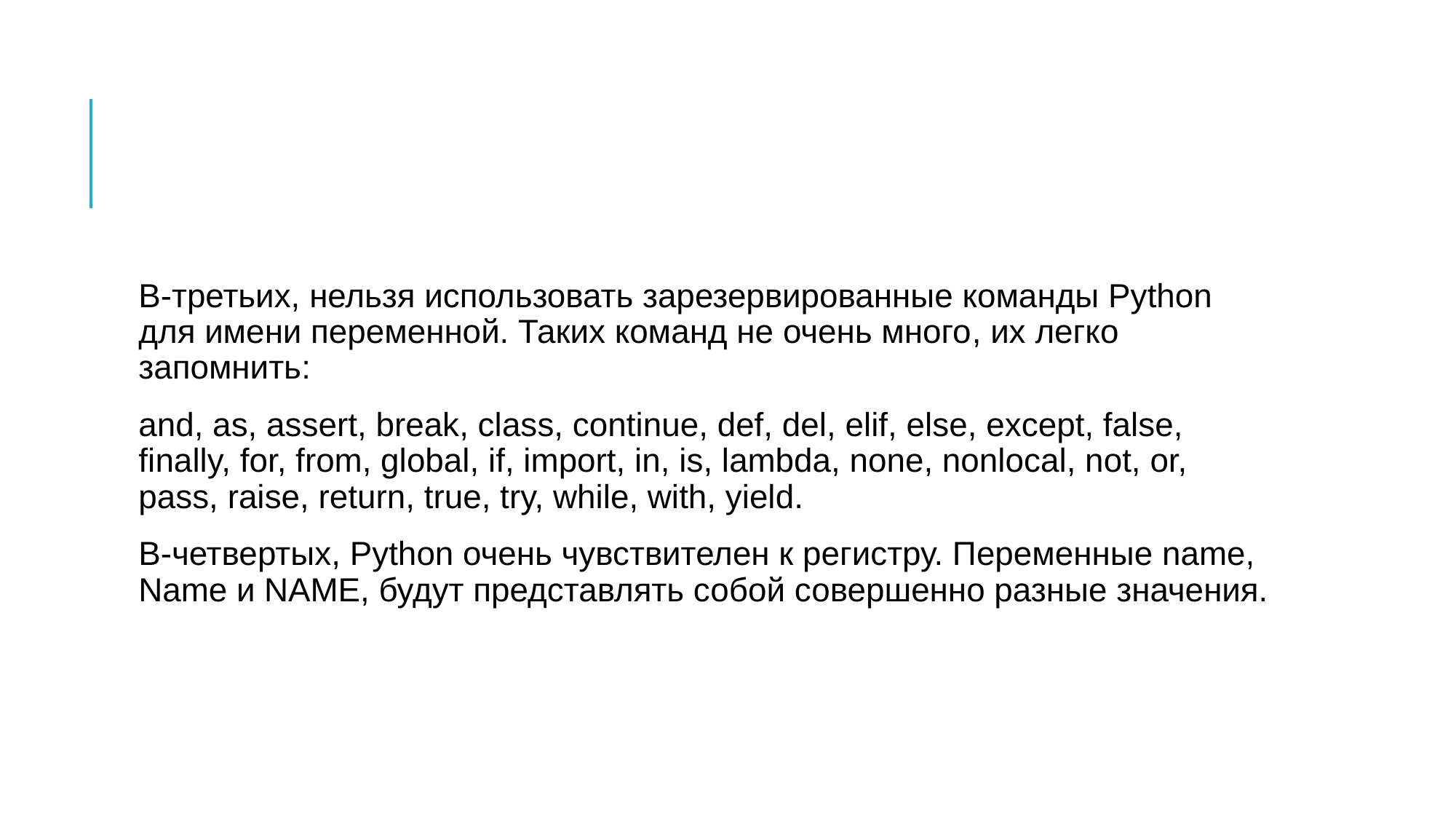

#
В-третьих, нельзя использовать зарезервированные команды Python для имени переменной. Таких команд не очень много, их легко запомнить:
and, as, assert, break, class, continue, def, del, elif, else, except, false, ﬁnally, for, from, global, if, import, in, is, lambda, none, nonlocal, not, or, pass, raise, return, true, try, while, with, yield.
В-четвертых, Python очень чувствителен к регистру. Переменные name, Name и NAME, будут представлять собой совершенно разные значения.